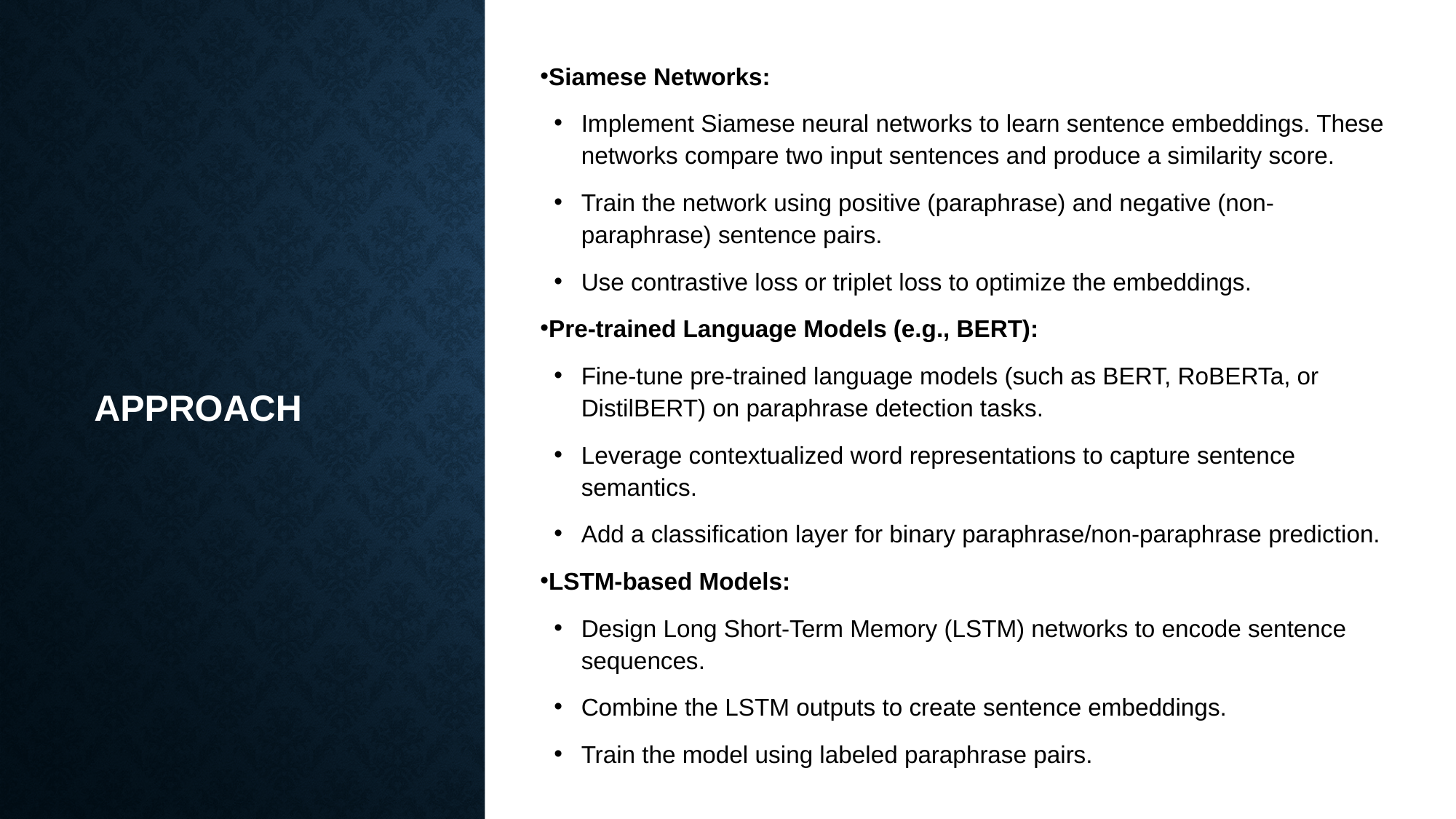

Siamese Networks:
Implement Siamese neural networks to learn sentence embeddings. These networks compare two input sentences and produce a similarity score.
Train the network using positive (paraphrase) and negative (non-paraphrase) sentence pairs.
Use contrastive loss or triplet loss to optimize the embeddings.
Pre-trained Language Models (e.g., BERT):
Fine-tune pre-trained language models (such as BERT, RoBERTa, or DistilBERT) on paraphrase detection tasks.
Leverage contextualized word representations to capture sentence semantics.
Add a classification layer for binary paraphrase/non-paraphrase prediction.
LSTM-based Models:
Design Long Short-Term Memory (LSTM) networks to encode sentence sequences.
Combine the LSTM outputs to create sentence embeddings.
Train the model using labeled paraphrase pairs.
# Approach